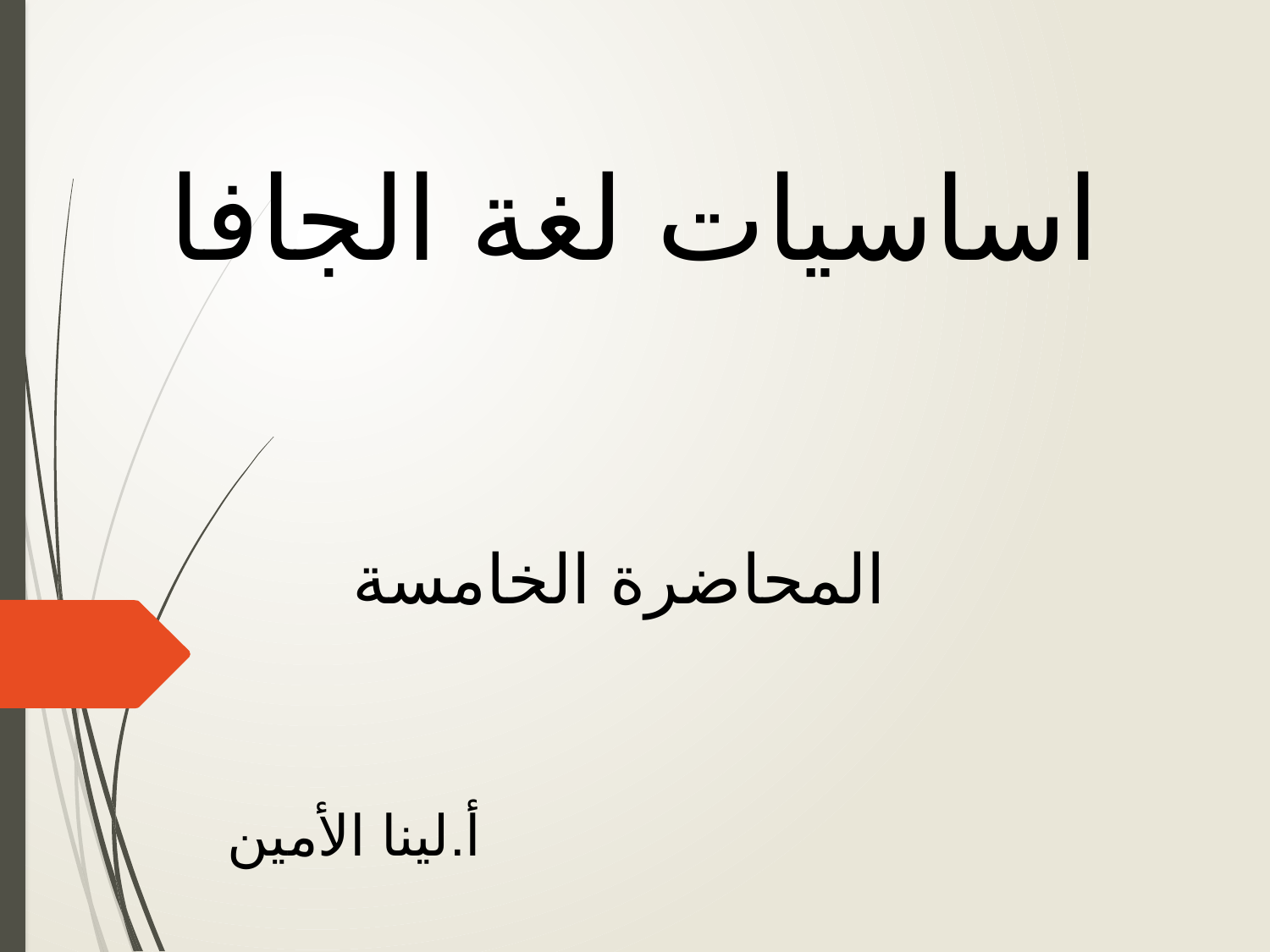

اساسيات لغة الجافا
المحاضرة الخامسة
أ.لينا الأمين